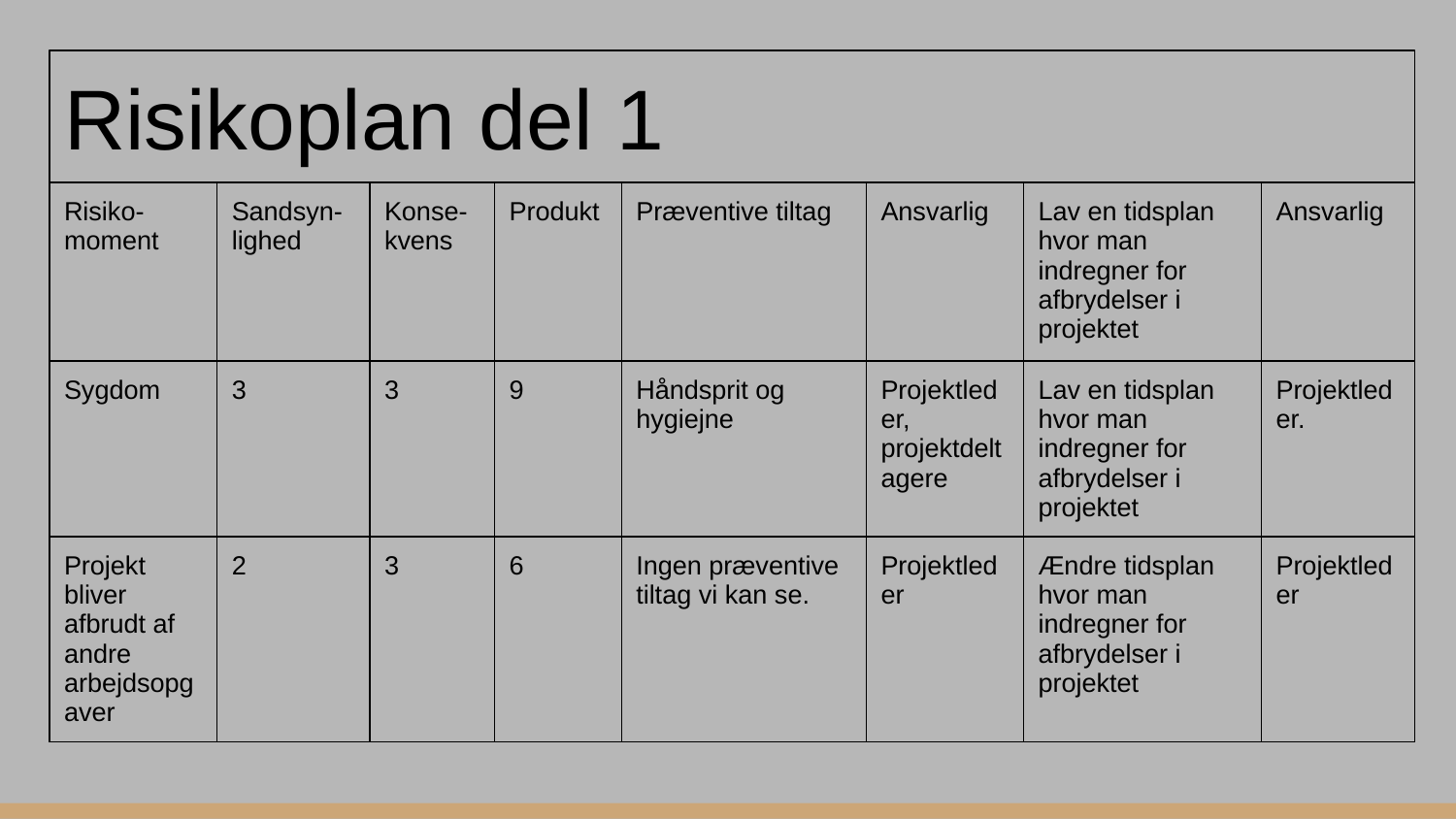

# Risikoplan del 1
| Risiko- moment | Sandsyn- lighed | Konse- kvens | Produkt | Præventive tiltag | Ansvarlig | Lav en tidsplan hvor man indregner for afbrydelser i projektet | Ansvarlig |
| --- | --- | --- | --- | --- | --- | --- | --- |
| Sygdom | 3 | 3 | 9 | Håndsprit og hygiejne | Projektleder, projektdeltagere | Lav en tidsplan hvor man indregner for afbrydelser i projektet | Projektleder. |
| Projekt bliver afbrudt af andre arbejdsopgaver | 2 | 3 | 6 | Ingen præventive tiltag vi kan se. | Projektleder | Ændre tidsplan hvor man indregner for afbrydelser i projektet | Projektleder |